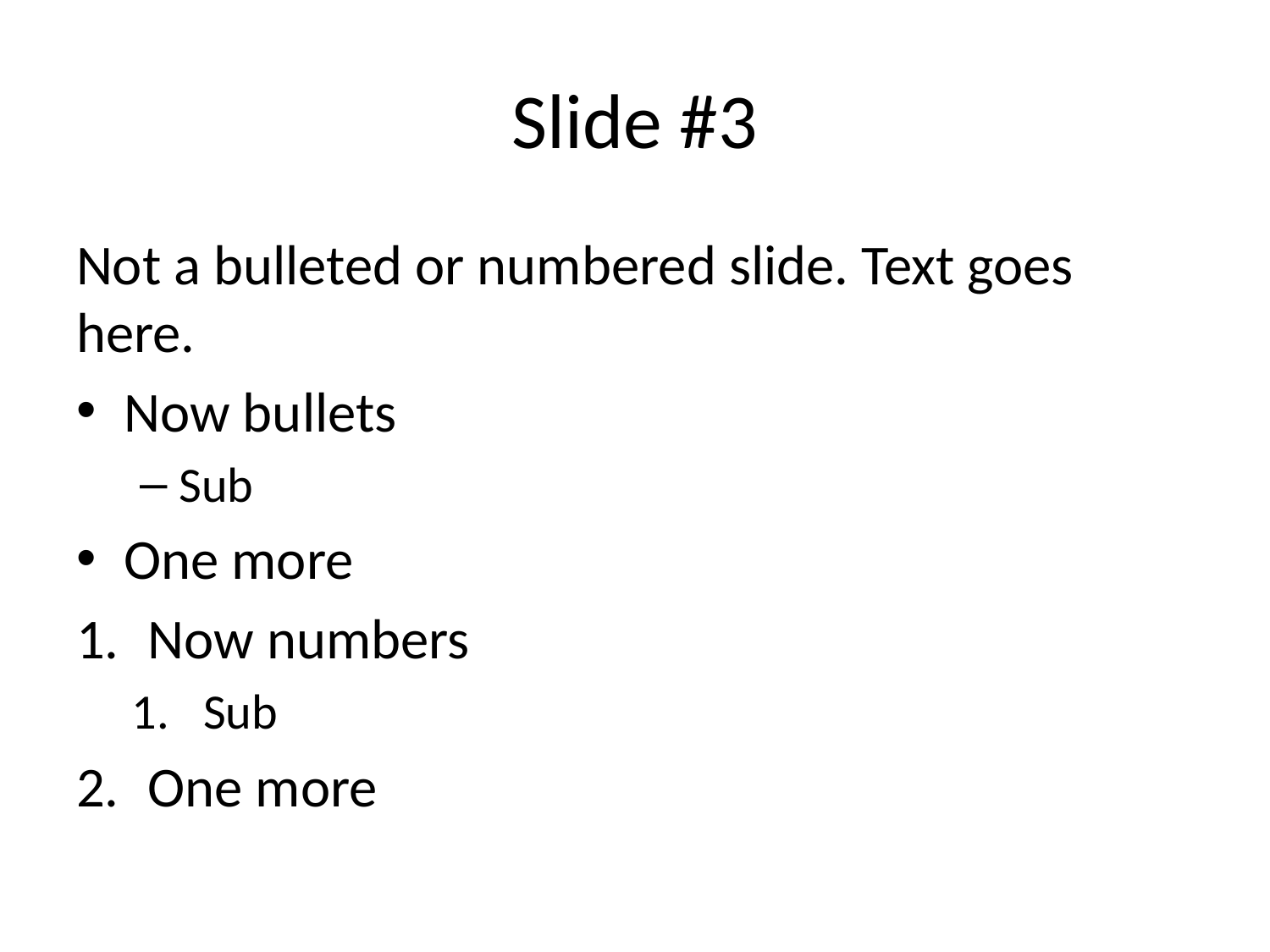

# Slide #3
Not a bulleted or numbered slide. Text goes here.
Now bullets
Sub
One more
Now numbers
Sub
One more